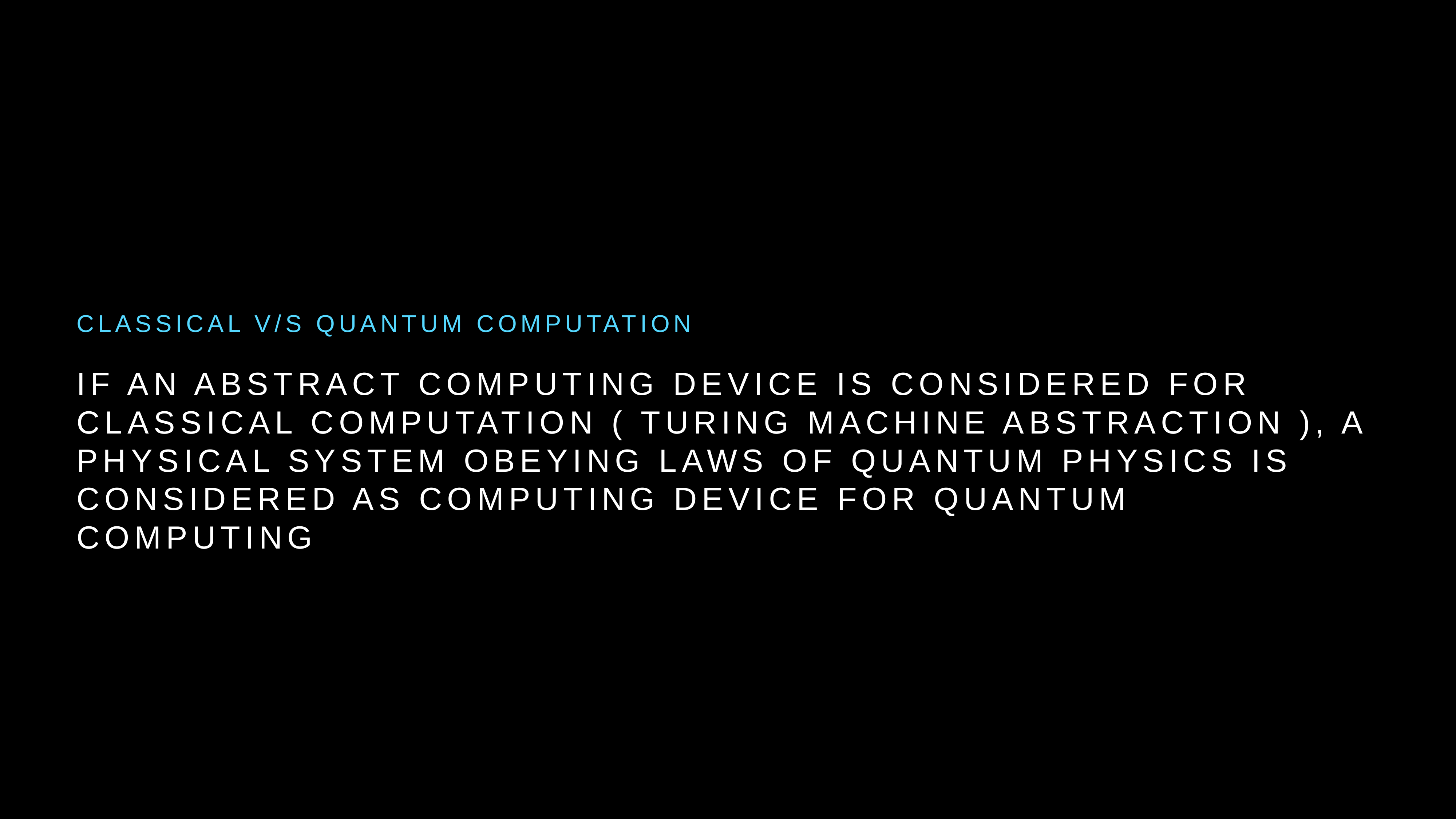

Classical v/s quantum computation
# if an abstract computing device is considered for classical computation ( turing machine abstraction ), a physical system obeying laws of quantum physics is considered as computing device for quantum computing